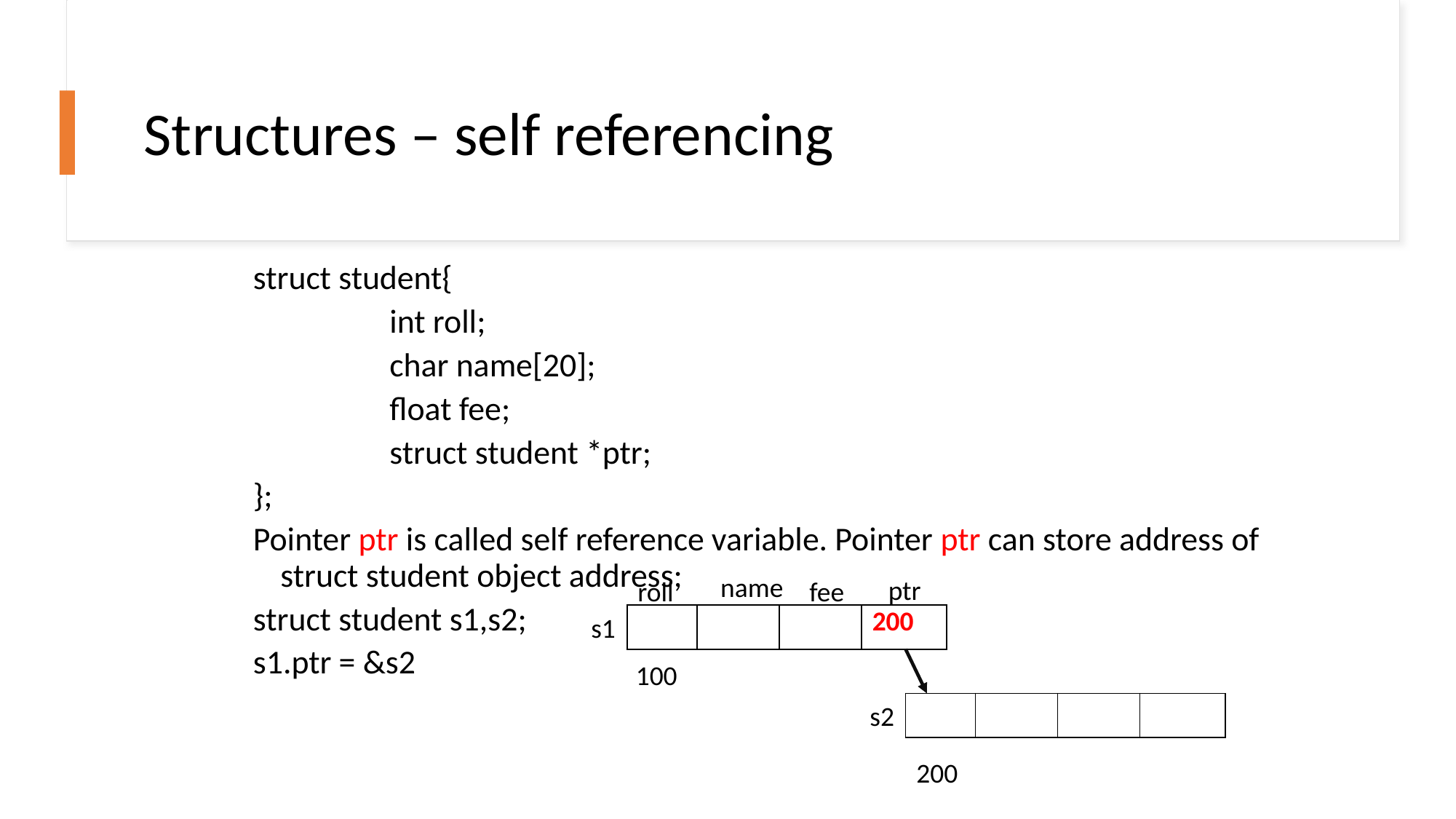

# Structures – self referencing

struct student{
		int roll;
		char name[20];
		float fee;
		struct student *ptr;
};
Pointer ptr is called self reference variable. Pointer ptr can store address of struct student object address;
struct student s1,s2;
s1.ptr = &s2
name
ptr
roll
fee
s1
|  |  |  | 200 |
| --- | --- | --- | --- |
100
s2
|  |  |  |  |
| --- | --- | --- | --- |
200